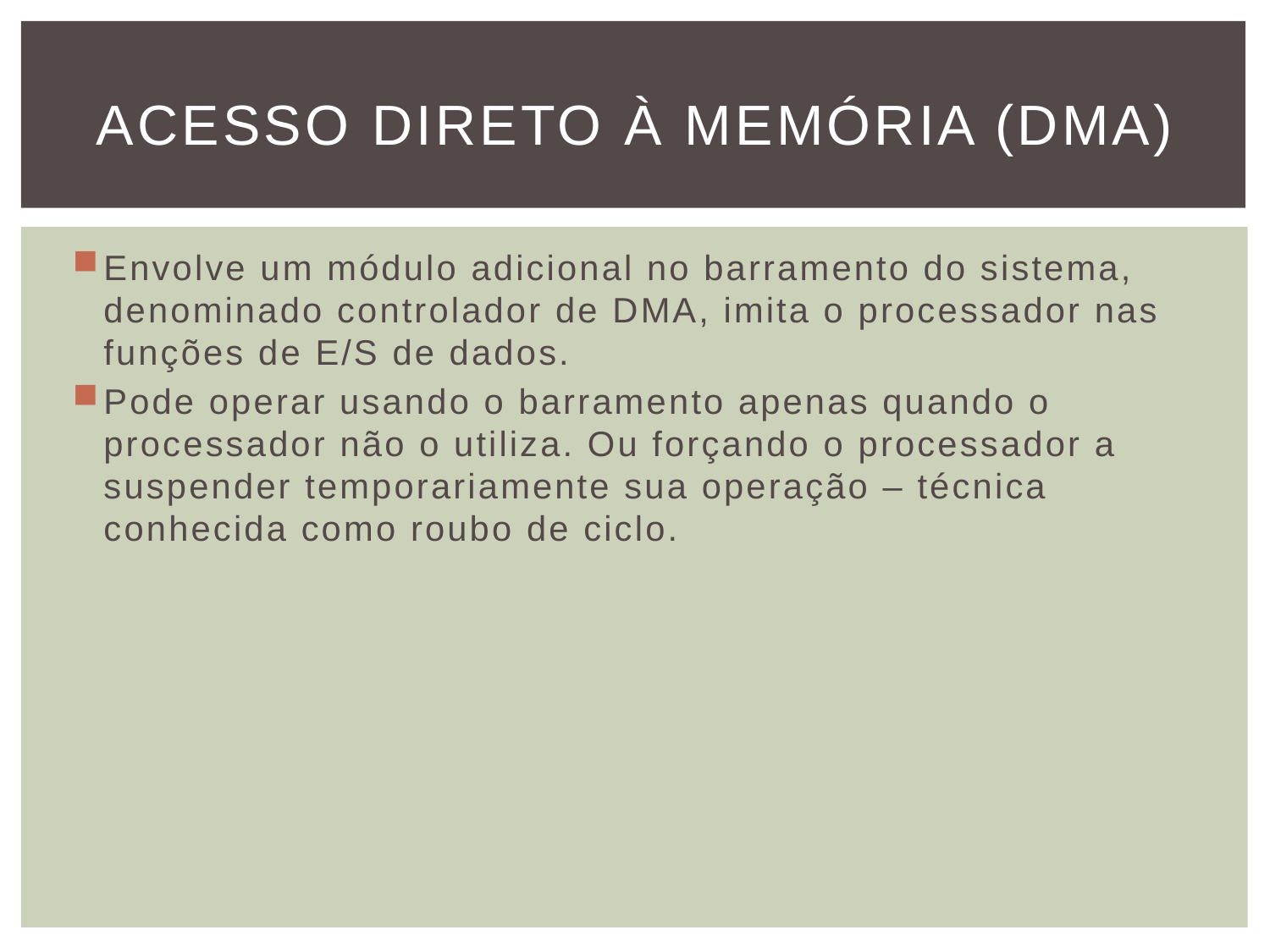

# Acesso direto à memória (dma)
Envolve um módulo adicional no barramento do sistema, denominado controlador de DMA, imita o processador nas funções de E/S de dados.
Pode operar usando o barramento apenas quando o processador não o utiliza. Ou forçando o processador a suspender temporariamente sua operação – técnica conhecida como roubo de ciclo.